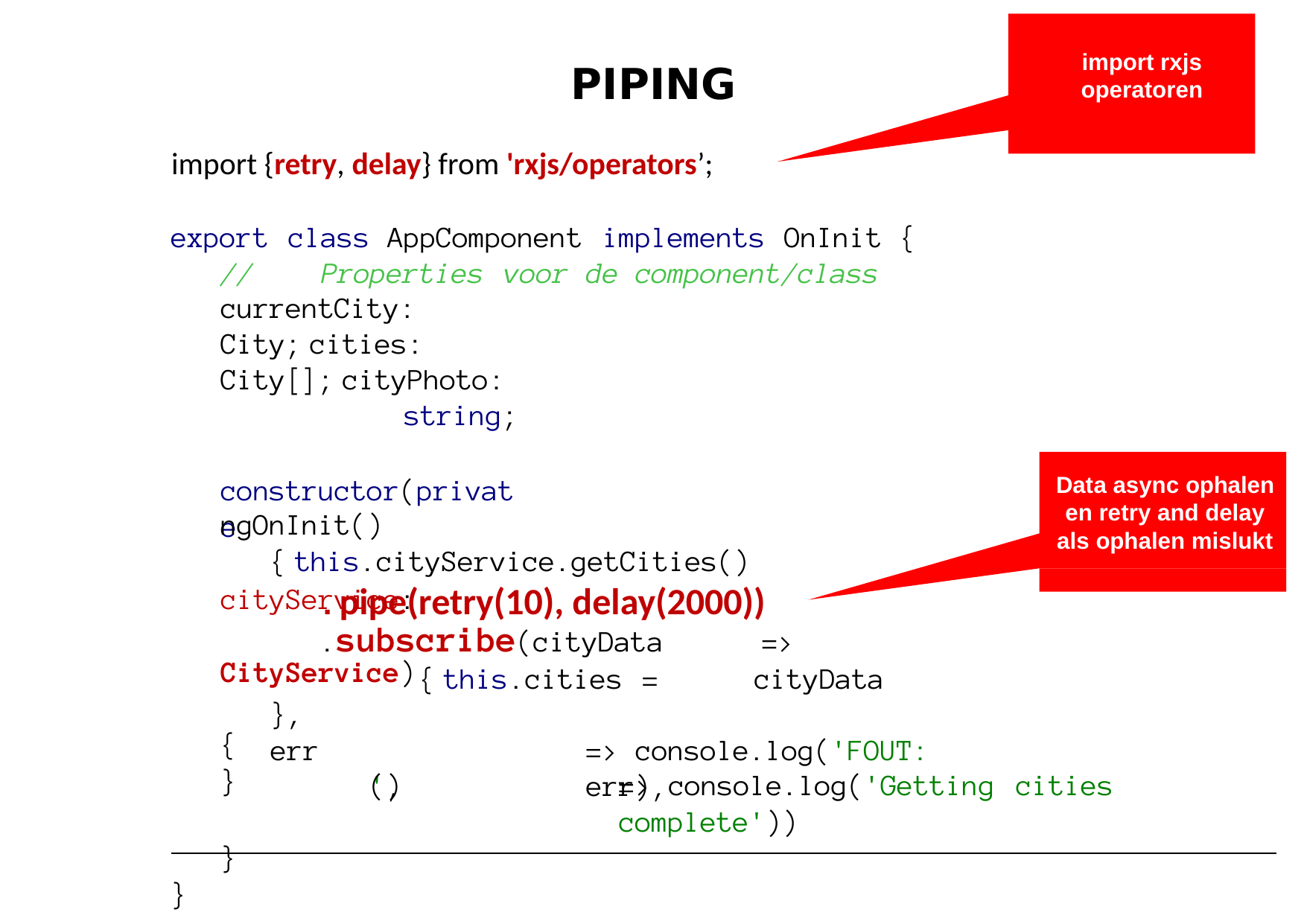

r
import rxjs operatoren
# PIPING
import {retry, delay} from 'rxjs/operators’;

export	class	AppComponent	implements	OnInit	{
//	Properties	voor	de	component/class
currentCity:	City; cities:	City[]; cityPhoto:	string;

constructor(private	cityService:	CityService)	{
}

Data async ophalen en retry and delay als ophalen mislukt
ngOnInit()	{ this.cityService.getCities()
      .pipe(retry(10), delay(2000))
.subscribe(cityData	 =>	{ this.cities	=	cityData
},
err	=>	console.log('FOUT:	',	err),
()	=>	console.log('Getting	cities	complete'))
}
}